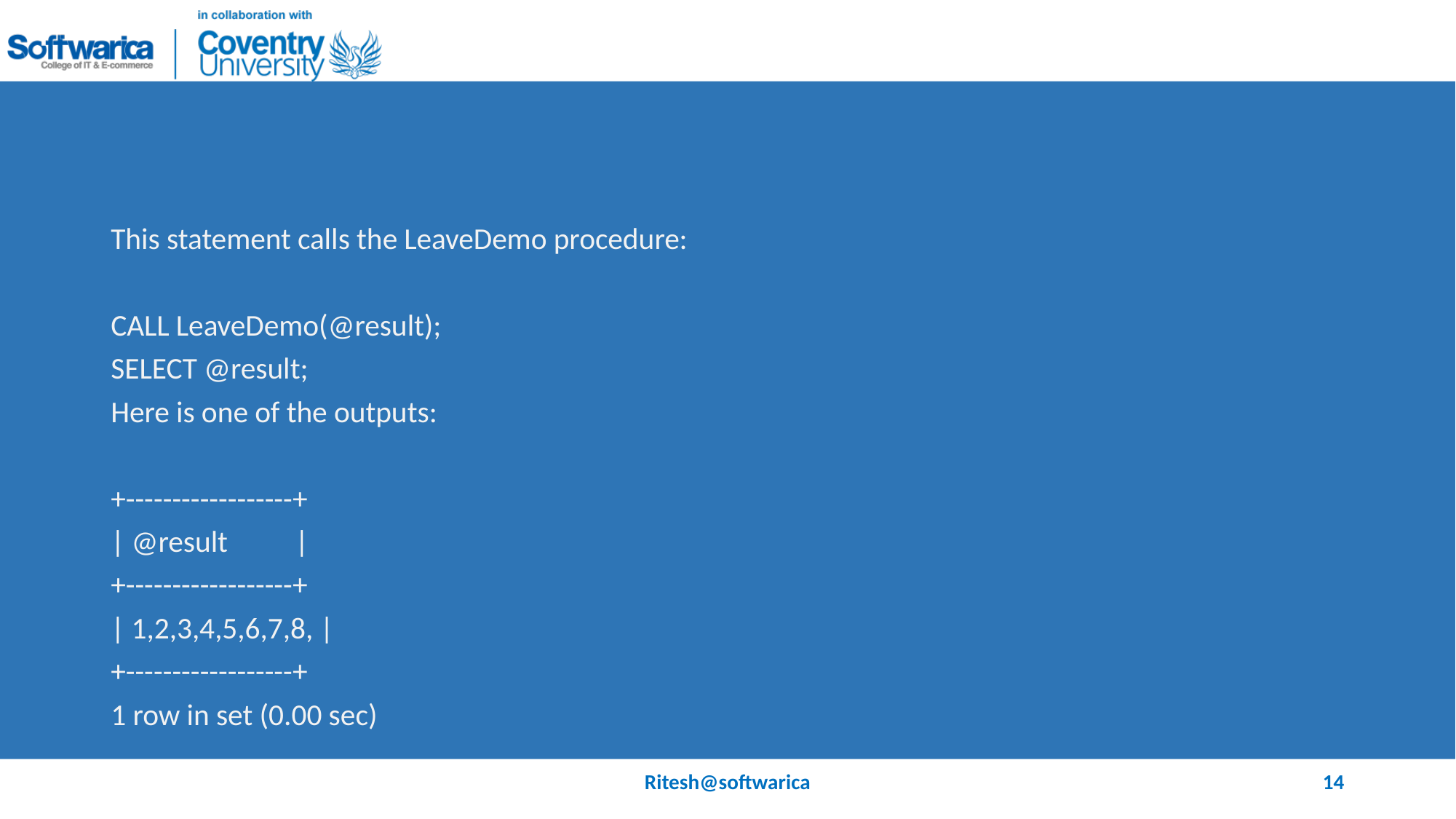

#
This statement calls the LeaveDemo procedure:

CALL LeaveDemo(@result);
SELECT @result;
Here is one of the outputs:

+------------------+
| @result          |
+------------------+
| 1,2,3,4,5,6,7,8, |
+------------------+
1 row in set (0.00 sec)
Ritesh@softwarica
14